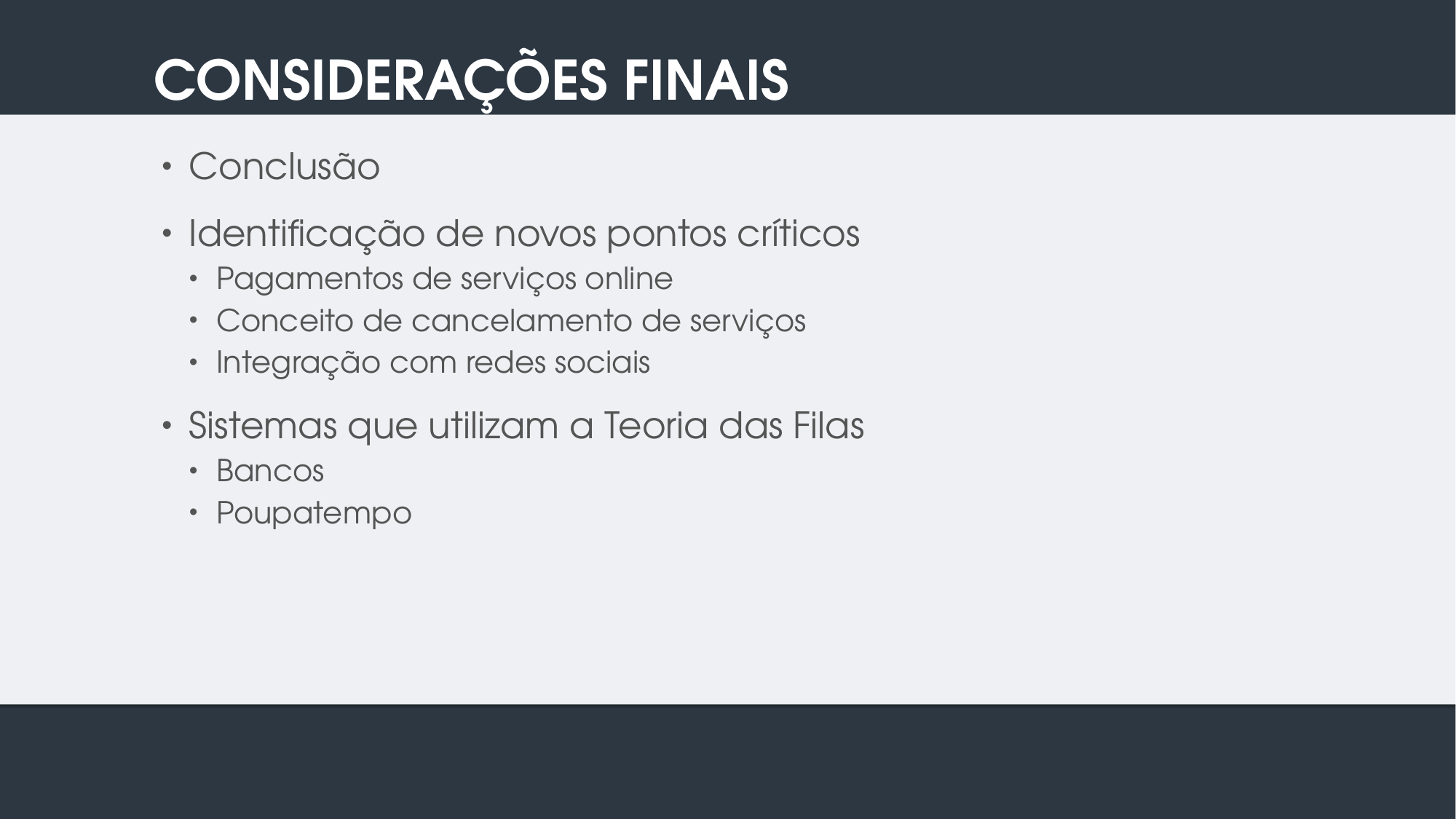

Considerações finais
Conclusão
Identificação de novos pontos críticos
Pagamentos de serviços online
Conceito de cancelamento de serviços
Integração com redes sociais
Sistemas que utilizam a Teoria das Filas
Bancos
Poupatempo